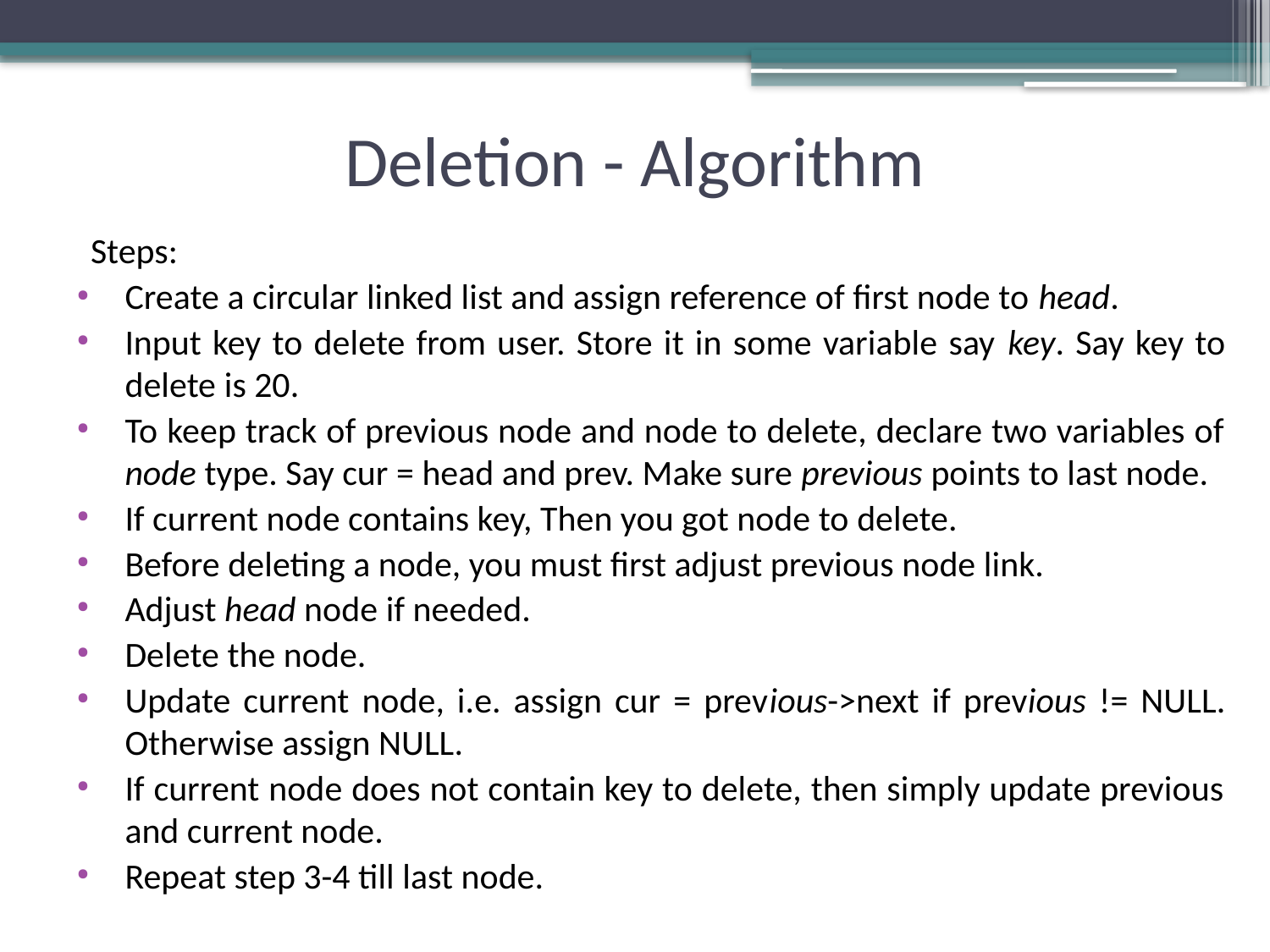

# Deletion - Algorithm
Steps:
Create a circular linked list and assign reference of first node to head.
Input key to delete from user. Store it in some variable say key. Say key to delete is 20.
To keep track of previous node and node to delete, declare two variables of node type. Say cur = head and prev. Make sure previous points to last node.
If current node contains key, Then you got node to delete.
Before deleting a node, you must first adjust previous node link.
Adjust head node if needed.
Delete the node.
Update current node, i.e. assign cur = previous->next if previous != NULL. Otherwise assign NULL.
If current node does not contain key to delete, then simply update previous and current node.
Repeat step 3-4 till last node.